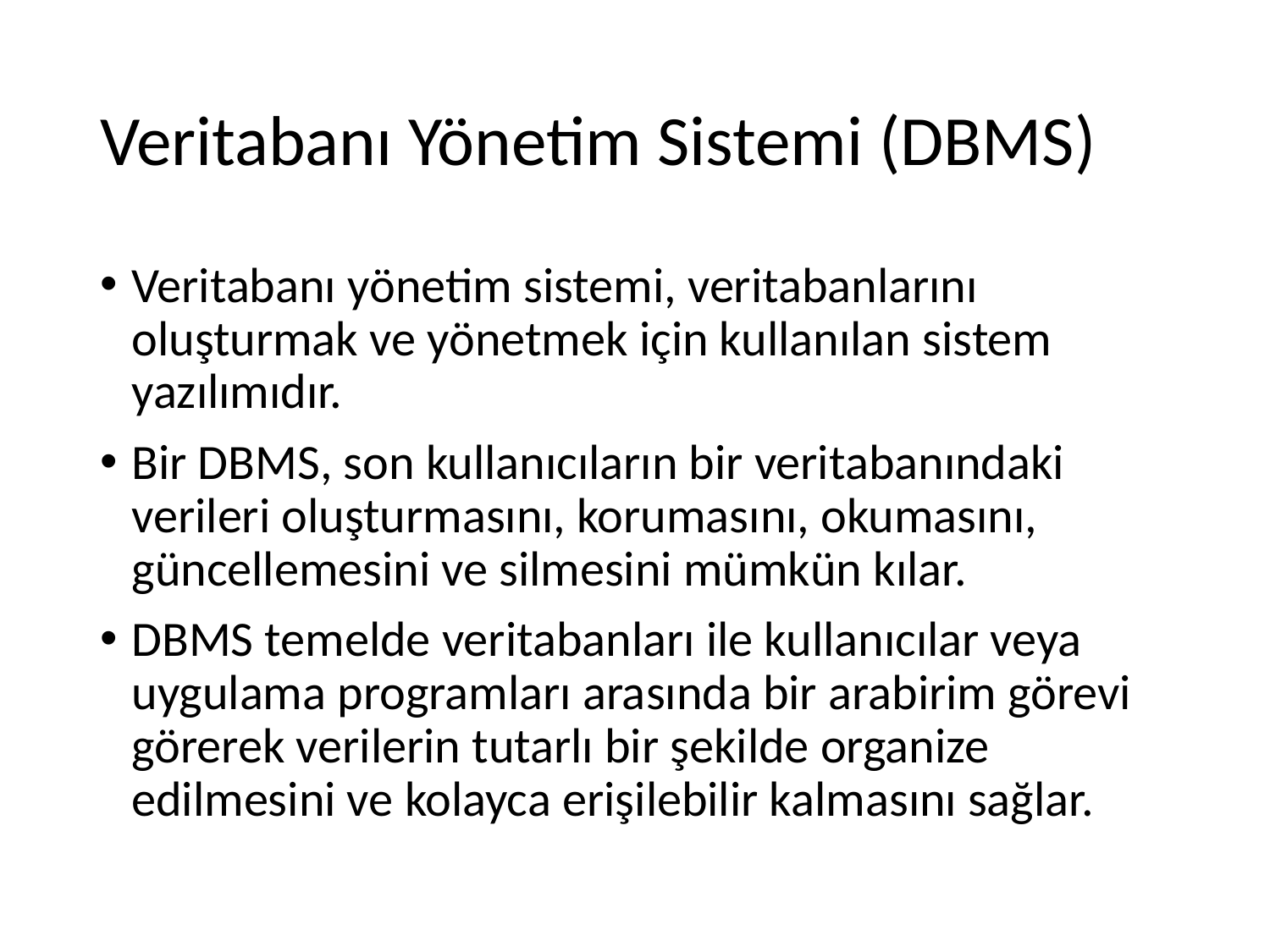

# Veritabanı Yönetim Sistemi (DBMS)
Veritabanı yönetim sistemi, veritabanlarını oluşturmak ve yönetmek için kullanılan sistem yazılımıdır.
Bir DBMS, son kullanıcıların bir veritabanındaki verileri oluşturmasını, korumasını, okumasını, güncellemesini ve silmesini mümkün kılar.
DBMS temelde veritabanları ile kullanıcılar veya uygulama programları arasında bir arabirim görevi görerek verilerin tutarlı bir şekilde organize edilmesini ve kolayca erişilebilir kalmasını sağlar.